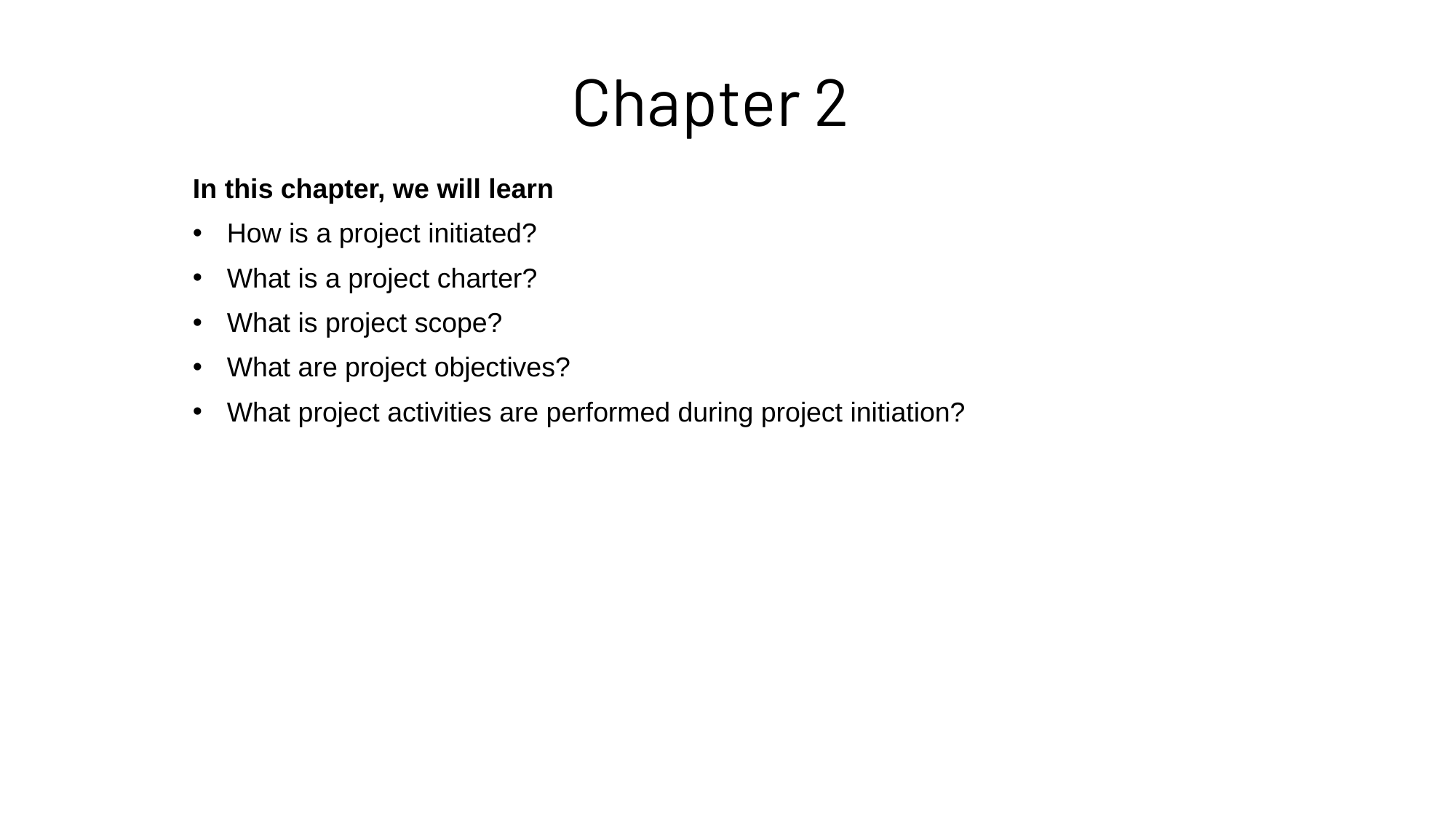

# Chapter 2
In this chapter, we will learn
How is a project initiated?
What is a project charter?
What is project scope?
What are project objectives?
What project activities are performed during project initiation?